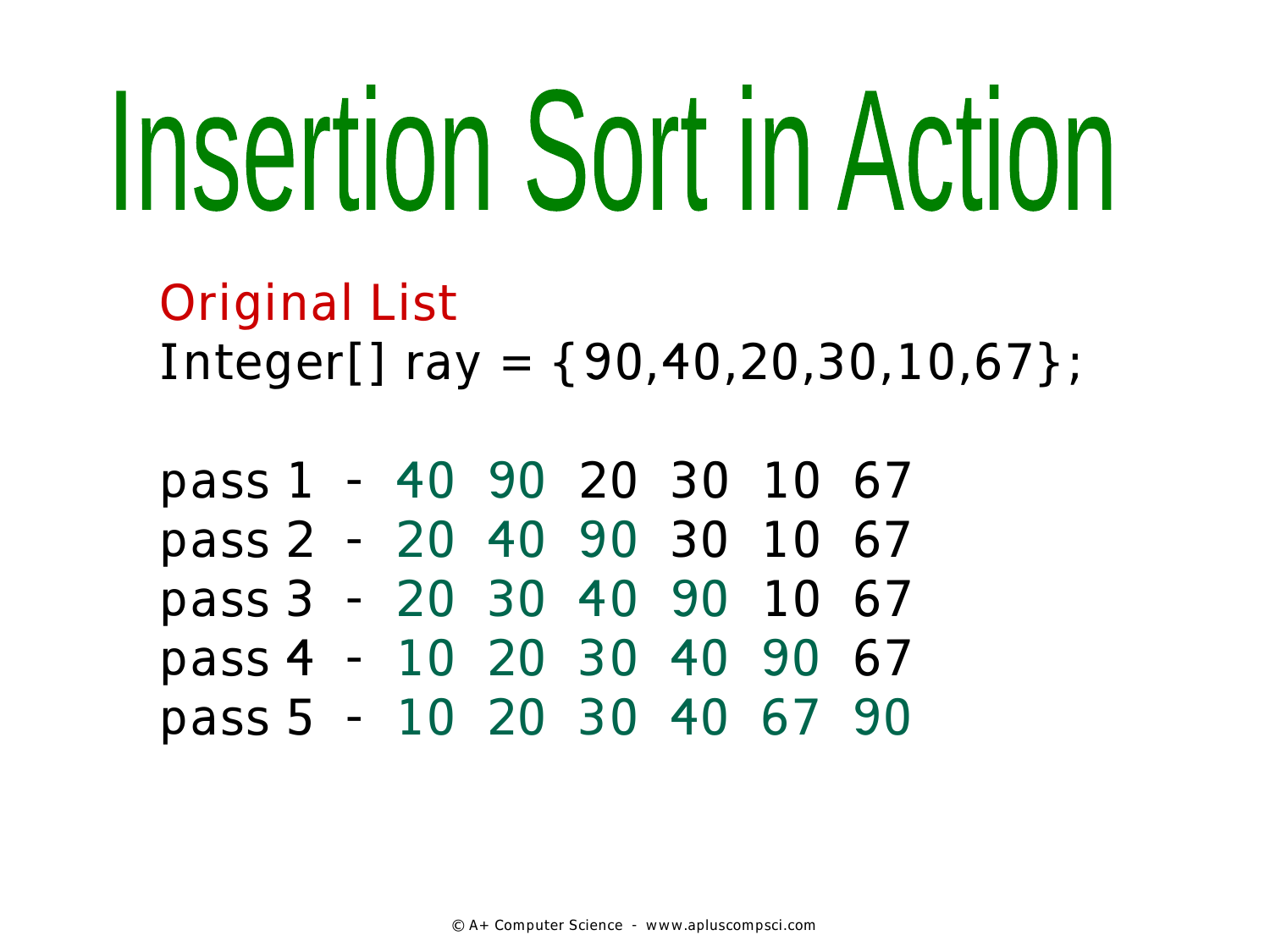

Insertion Sort in Action
Original List
Integer[] ray = {90,40,20,30,10,67};

pass 1  -  40  90  20  30  10  67
pass 2  -  20  40  90  30  10  67
pass 3  -  20  30  40  90  10  67
pass 4  -  10  20  30  40  90  67
pass 5  -  10  20  30  40  67  90

© A+ Computer Science  -  www.apluscompsci.com